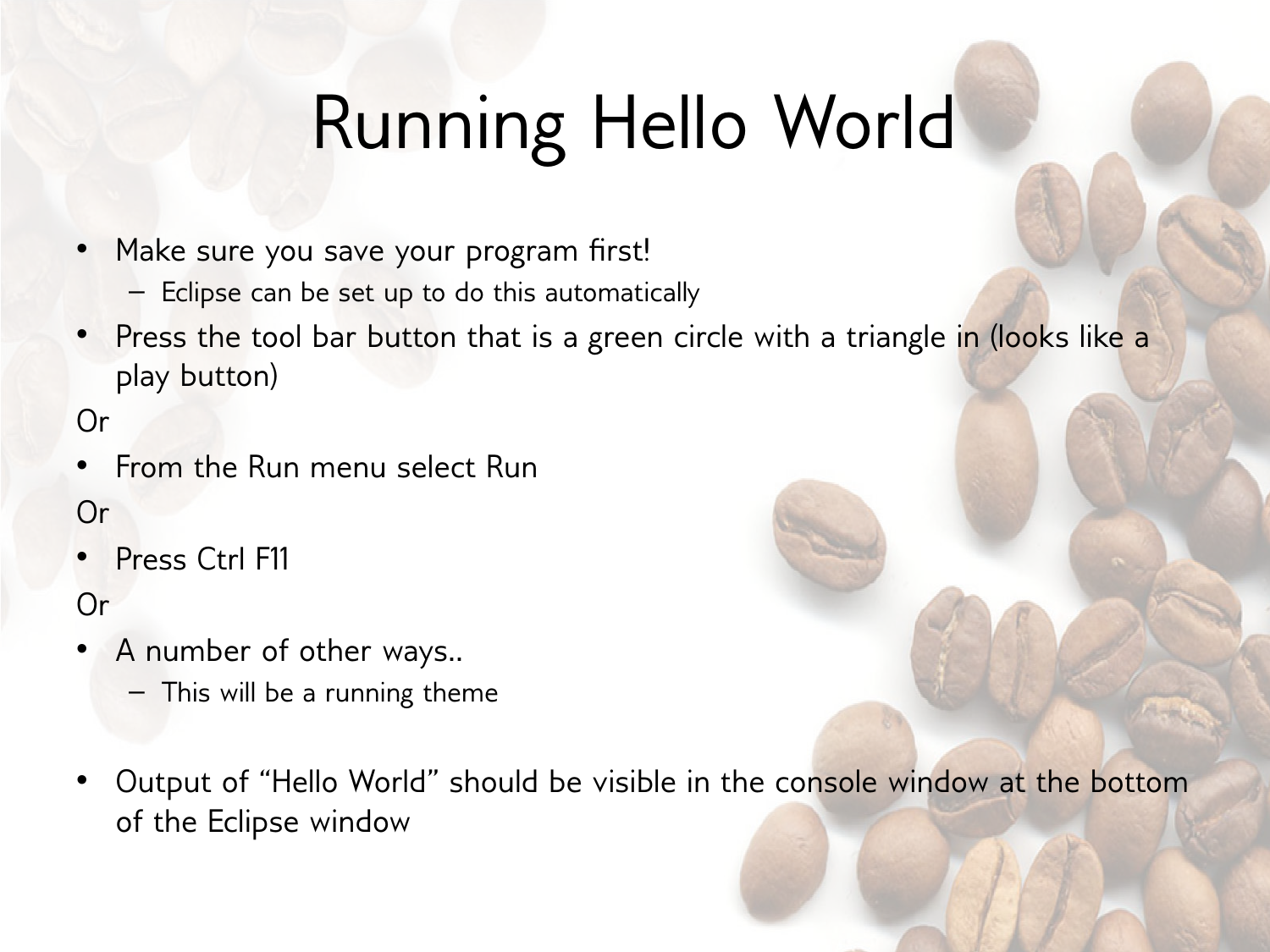

# Running Hello World
Make sure you save your program first!
Eclipse can be set up to do this automatically
Press the tool bar button that is a green circle with a triangle in (looks like a play button)
Or
From the Run menu select Run
Or
Press Ctrl F11
Or
A number of other ways..
This will be a running theme

Output of “Hello World” should be visible in the console window at the bottom of the Eclipse window